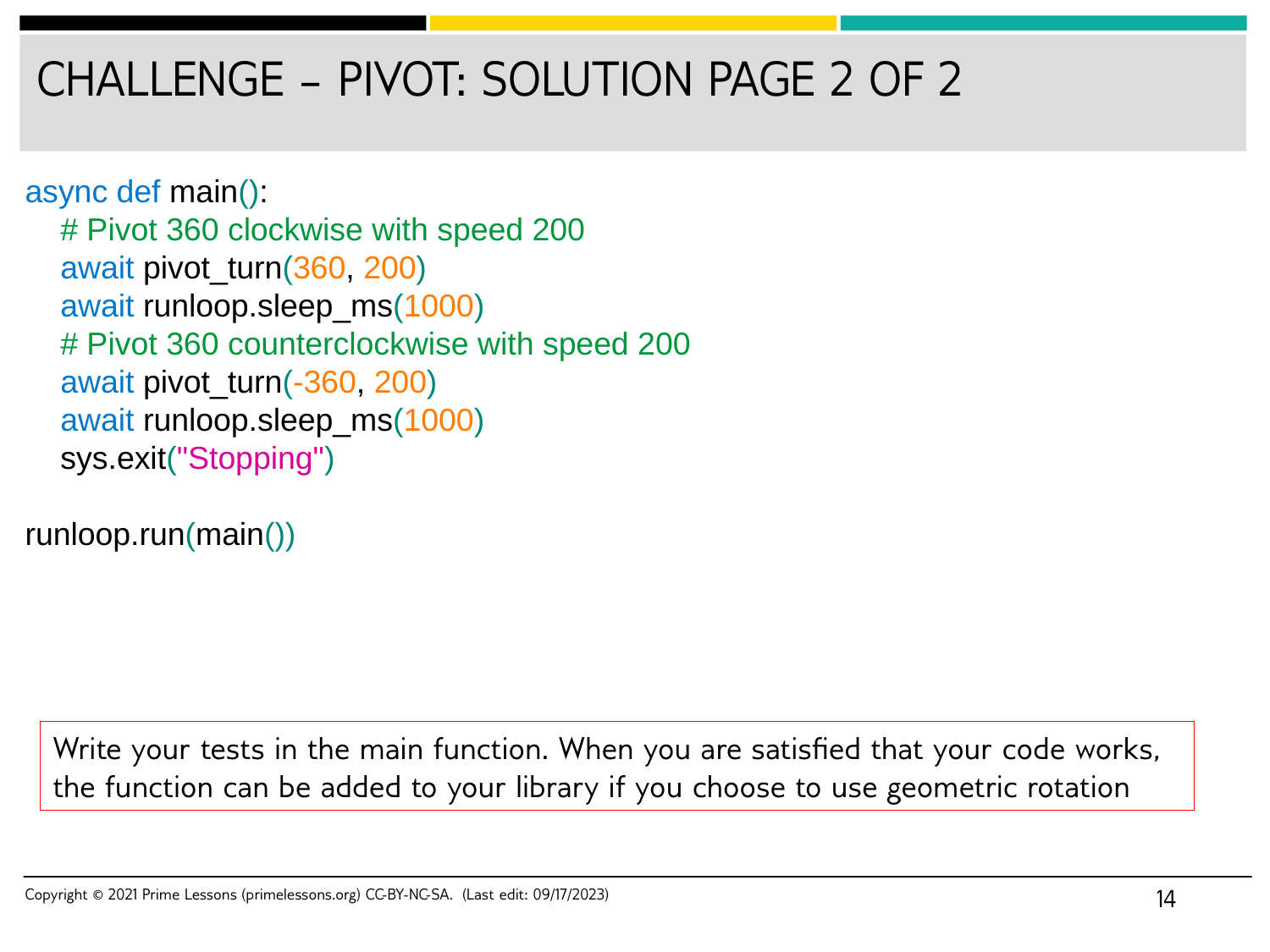

# CHALLENGE – PIVOT: SOLUTION PAGE 2 OF 2
async def main():
    # Pivot 360 clockwise with speed 200
    await pivot_turn(360, 200)
    await runloop.sleep_ms(1000)
    # Pivot 360 counterclockwise with speed 200
    await pivot_turn(-360, 200)
    await runloop.sleep_ms(1000)
    sys.exit("Stopping")
runloop.run(main())
Write your tests in the main function. When you are satisfied that your code works, the function can be added to your library if you choose to use geometric rotation
14
Copyright © 2021 Prime Lessons (primelessons.org) CC-BY-NC-SA.  (Last edit: 09/17/2023)